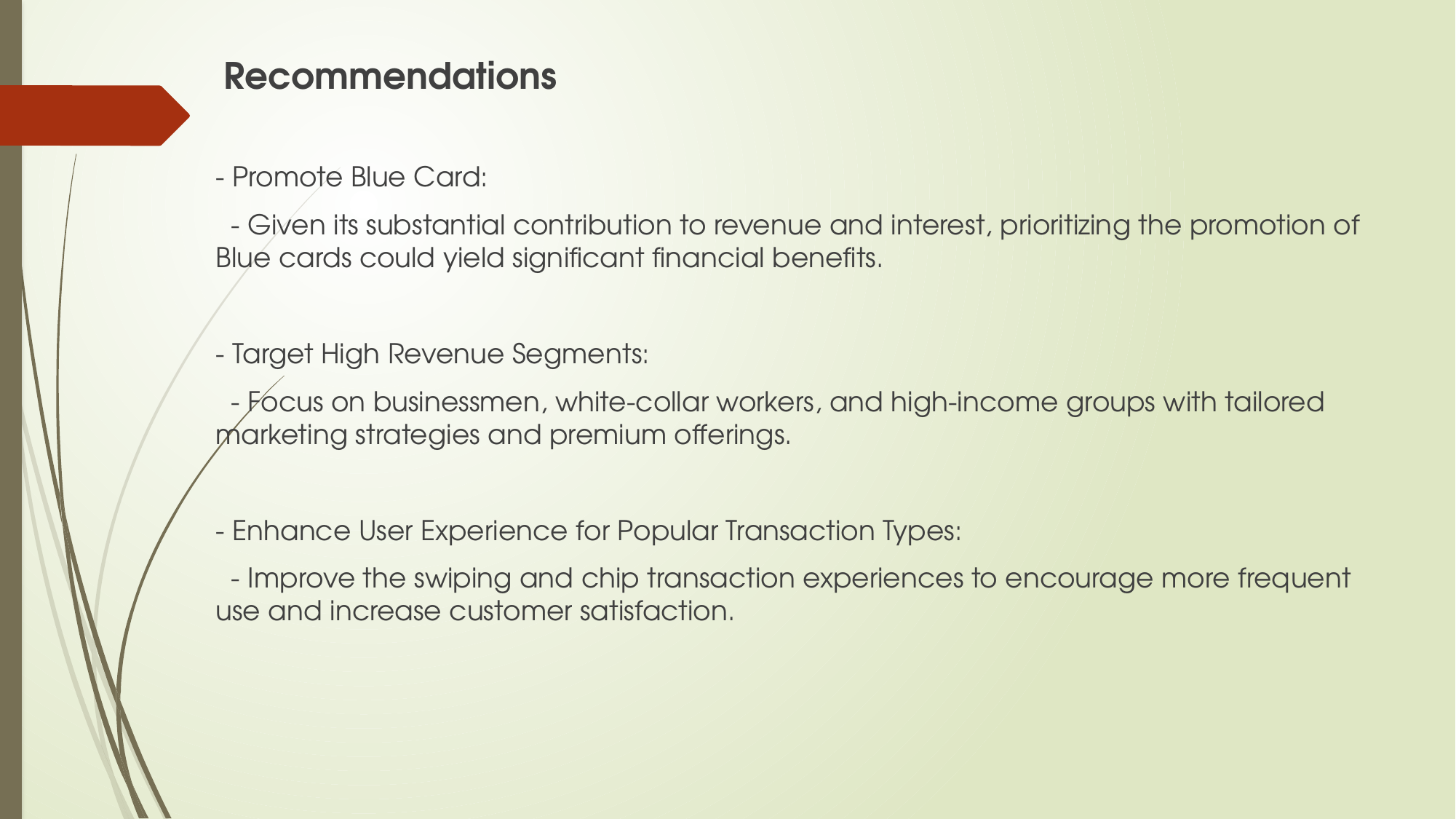

Recommendations

- Promote Blue Card:
  - Given its substantial contribution to revenue and interest, prioritizing the promotion of Blue cards could yield significant financial benefits.

- Target High Revenue Segments:
  - Focus on businessmen, white-collar workers, and high-income groups with tailored marketing strategies and premium offerings.

- Enhance User Experience for Popular Transaction Types:
  - Improve the swiping and chip transaction experiences to encourage more frequent use and increase customer satisfaction.